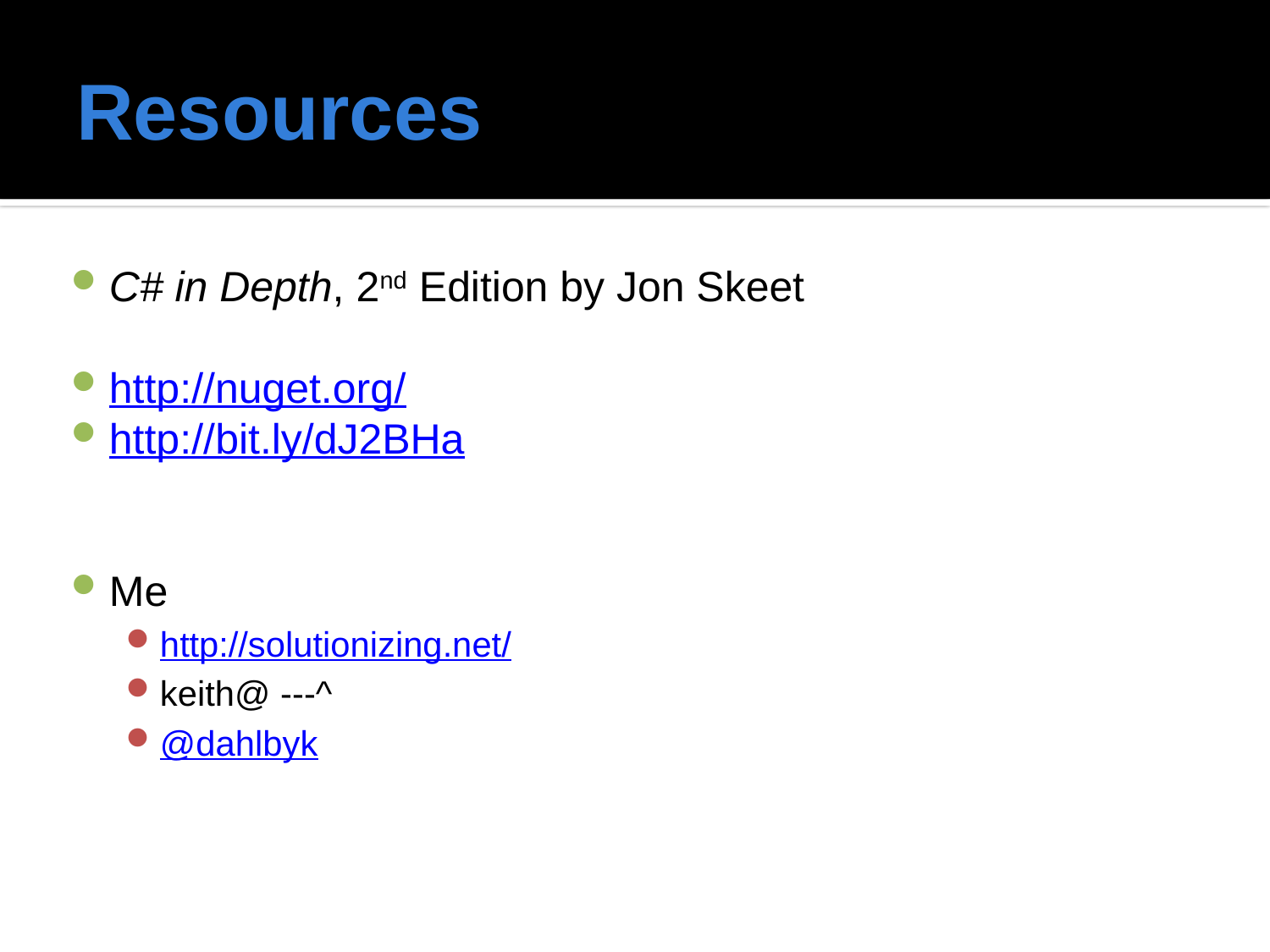

# Resources
C# in Depth, 2nd Edition by Jon Skeet

http://nuget.org/
http://bit.ly/dJ2BHa

Me
http://solutionizing.net/
keith@ ---^
@dahlbyk